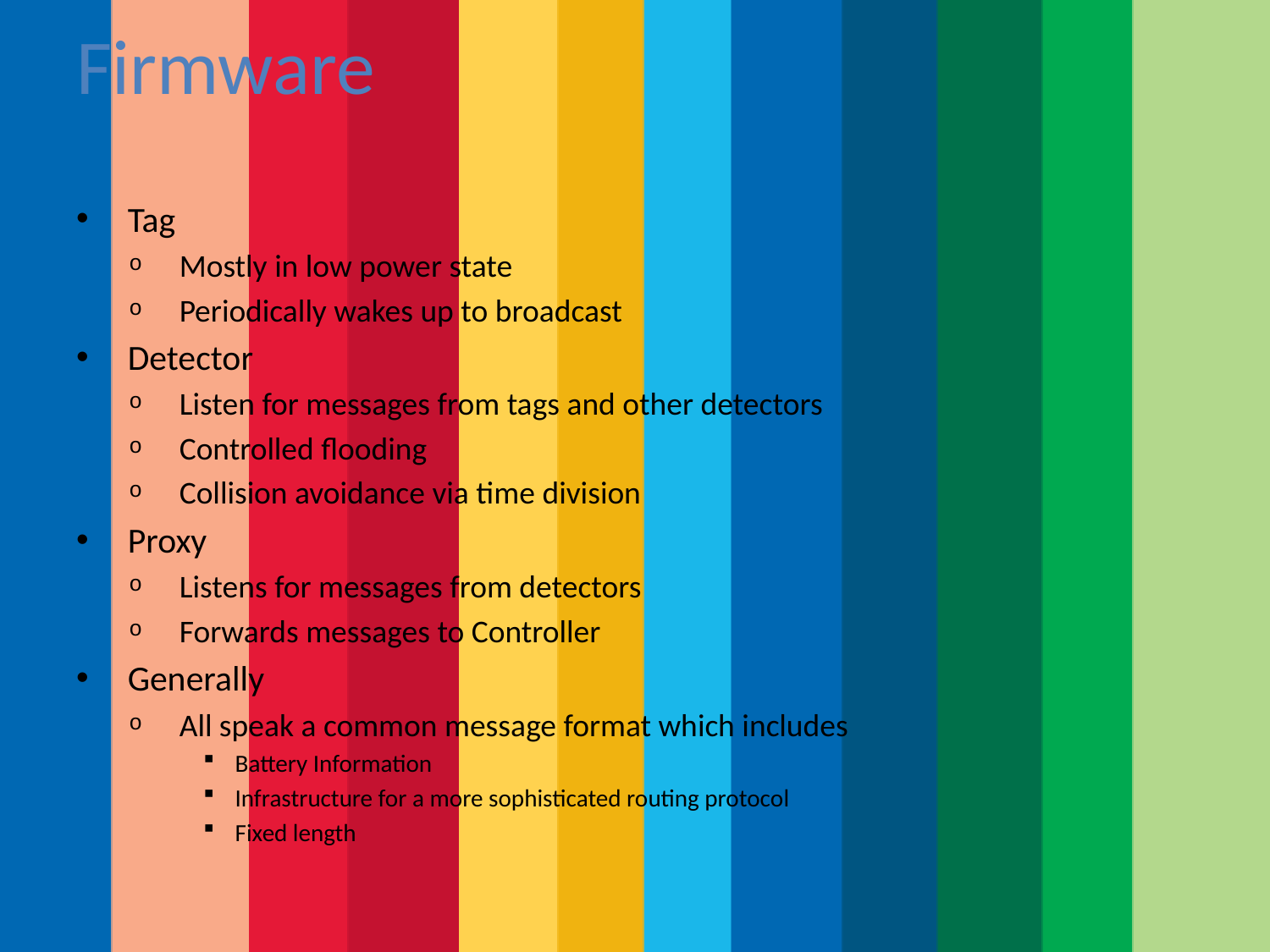

# Firmware
Tag
Mostly in low power state
Periodically wakes up to broadcast
Detector
Listen for messages from tags and other detectors
Controlled flooding
Collision avoidance via time division
Proxy
Listens for messages from detectors
Forwards messages to Controller
Generally
All speak a common message format which includes
Battery Information
Infrastructure for a more sophisticated routing protocol
Fixed length